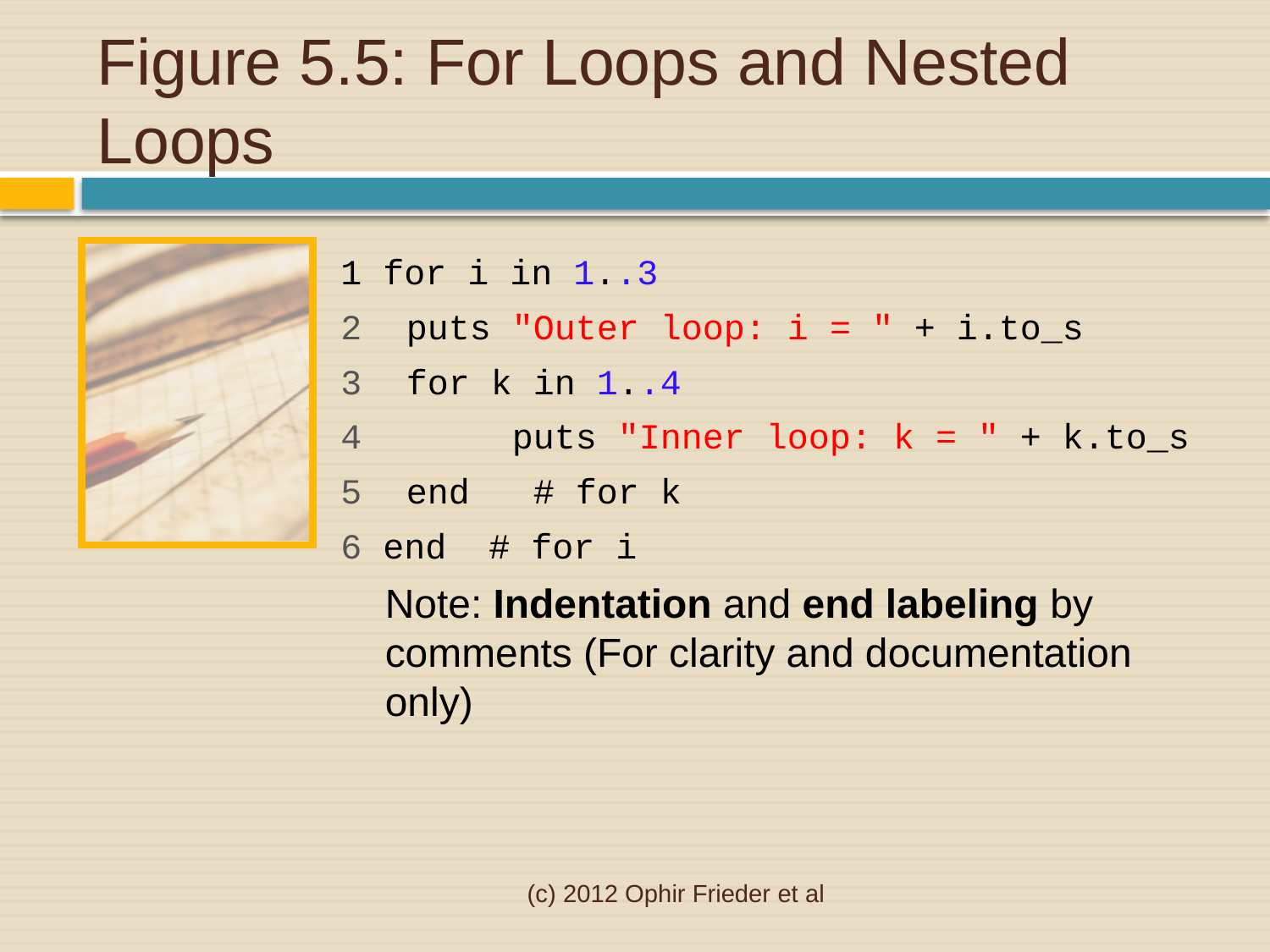

# Figure 5.5: For Loops and Nested Loops
1 for i in 1..3
2 	 puts "Outer loop: i = " + i.to_s
3 	 for k in 1..4
4 		puts "Inner loop: k = " + k.to_s
5 	 end   # for k
6 end  # for i
	Note: Indentation and end labeling by comments (For clarity and documentation only)

(c) 2012 Ophir Frieder et al